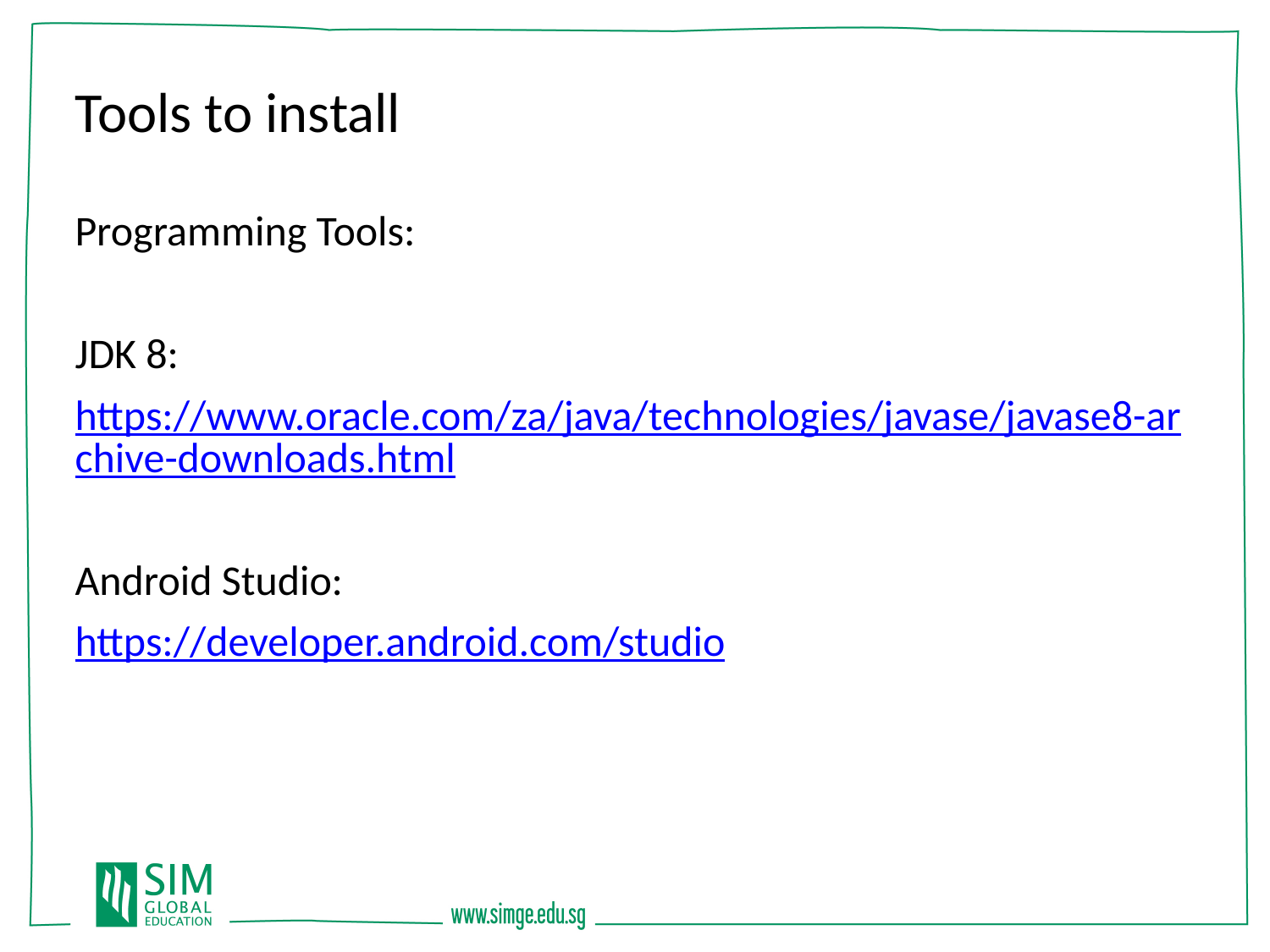

Tools to install
Programming Tools:

JDK 8:
https://www.oracle.com/za/java/technologies/javase/javase8-archive-downloads.html

Android Studio:
https://developer.android.com/studio